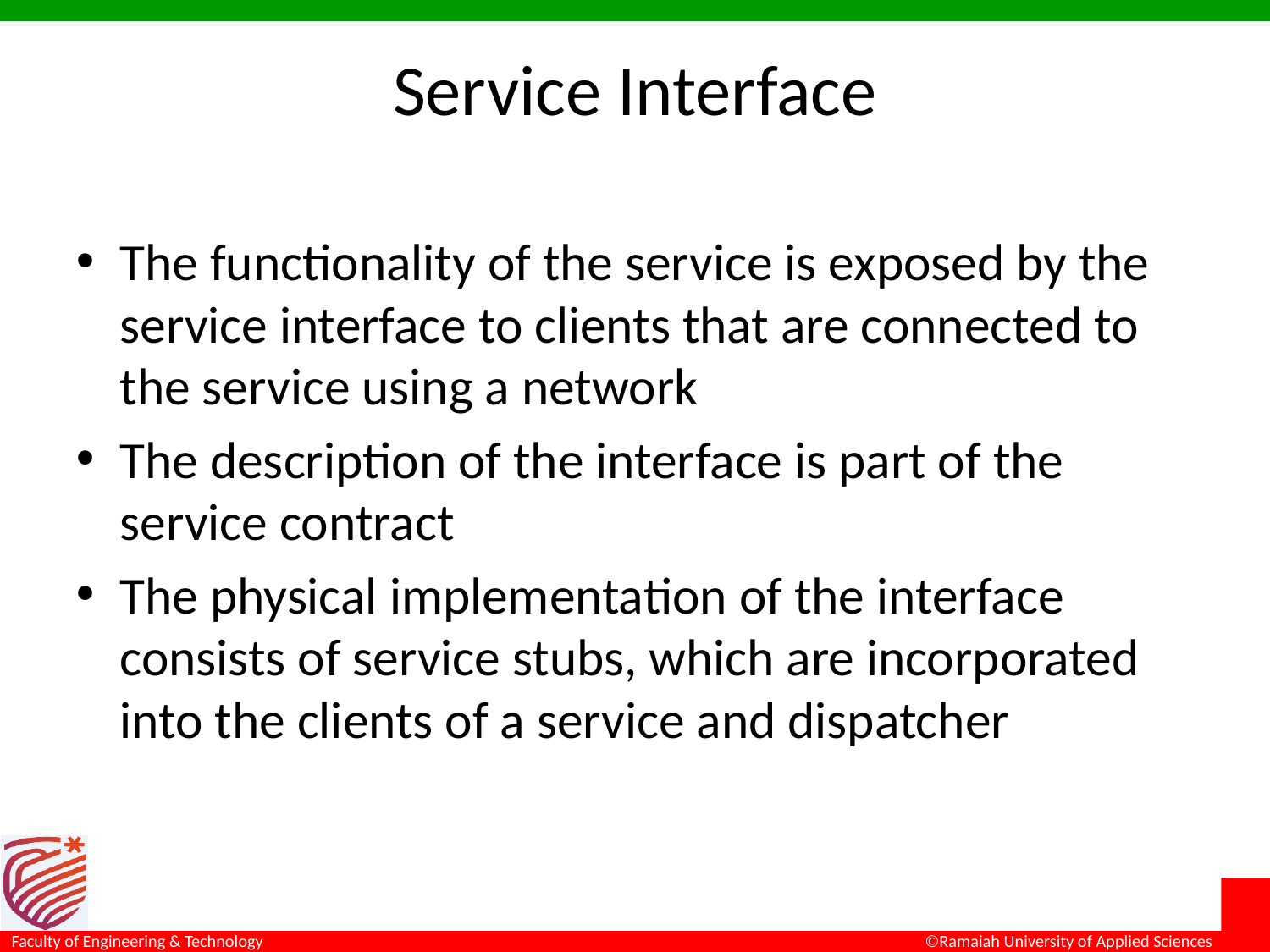

# Service Interface
The functionality of the service is exposed by the service interface to clients that are connected to the service using a network
The description of the interface is part of the service contract
The physical implementation of the interface consists of service stubs, which are incorporated into the clients of a service and dispatcher